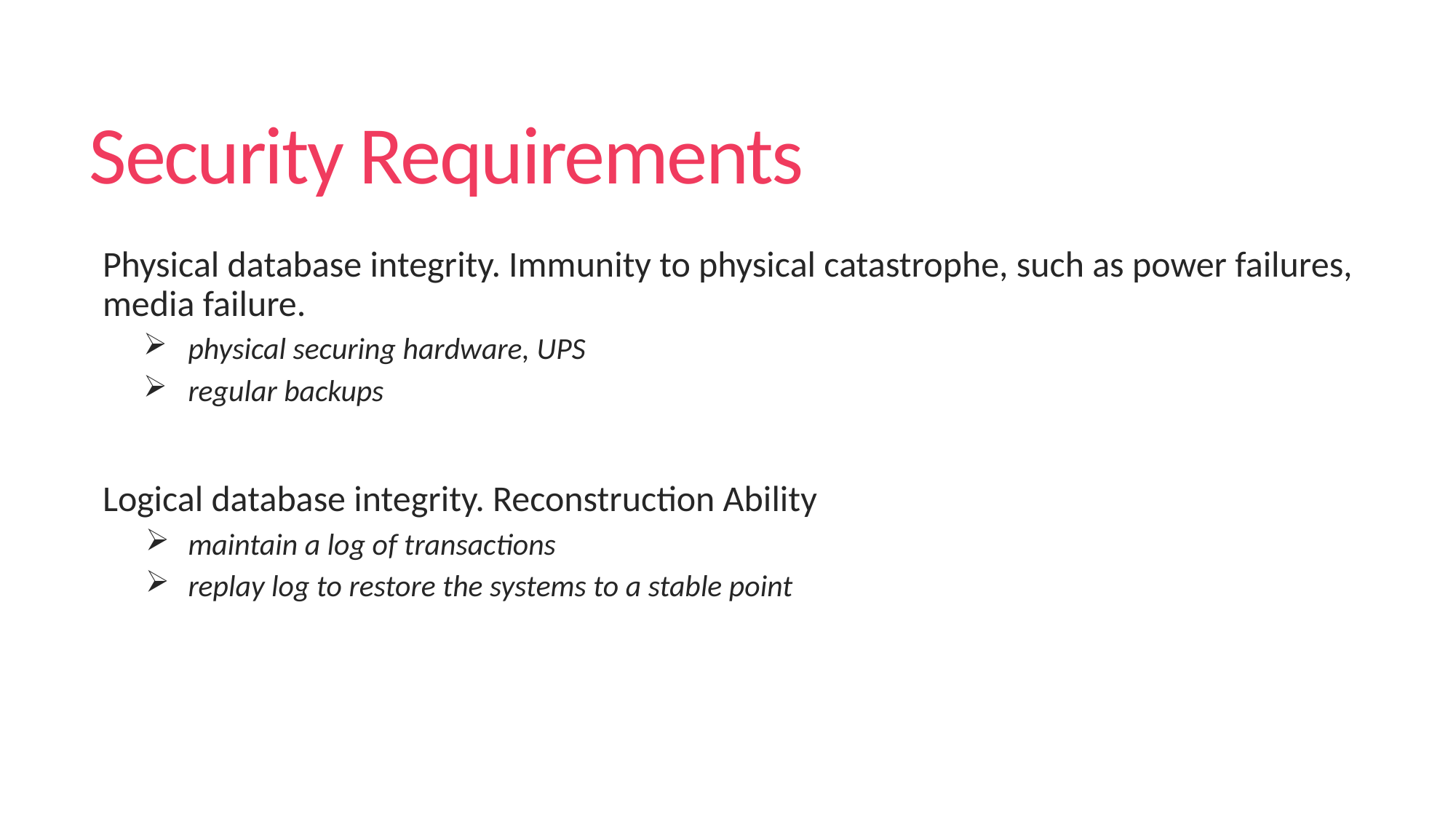

# Security Requirements
Physical database integrity. Immunity to physical catastrophe, such as power failures, media failure.
physical securing hardware, UPS
regular backups

Logical database integrity. Reconstruction Ability
maintain a log of transactions
replay log to restore the systems to a stable point